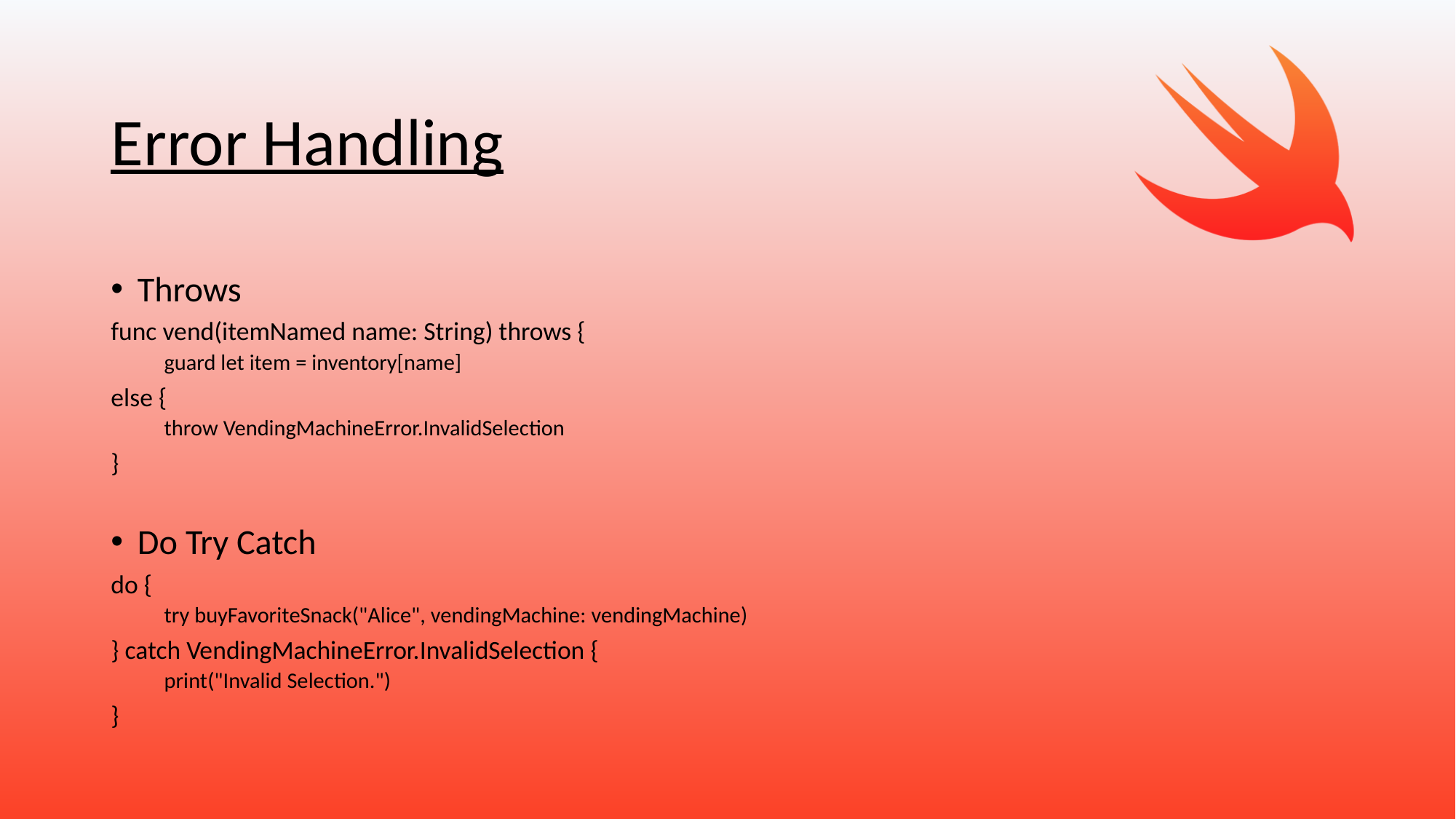

# Error Handling
Throws
func vend(itemNamed name: String) throws {
guard let item = inventory[name]
else {
throw VendingMachineError.InvalidSelection
}

Do Try Catch
do {
try buyFavoriteSnack("Alice", vendingMachine: vendingMachine)
} catch VendingMachineError.InvalidSelection {
print("Invalid Selection.")
}